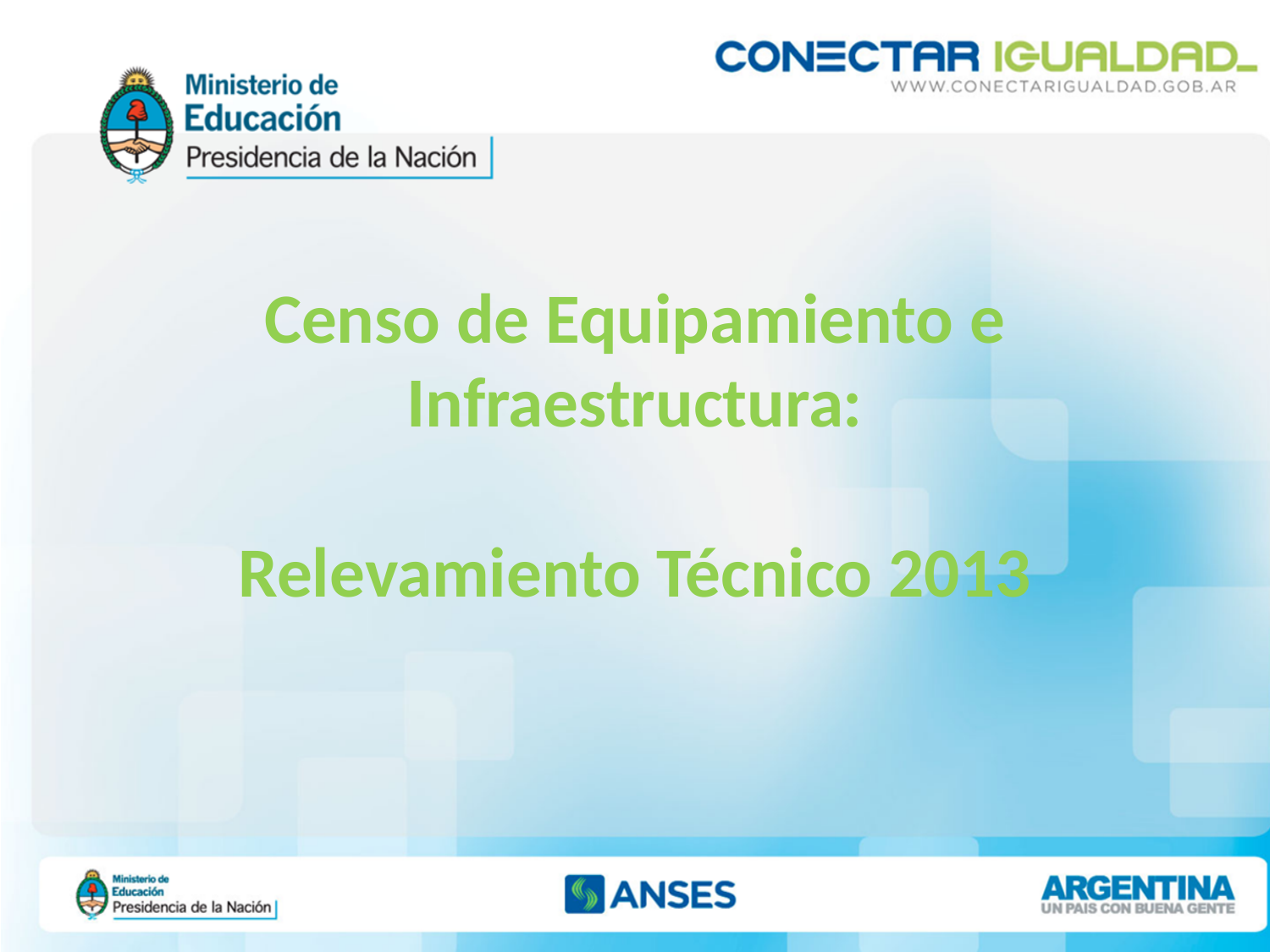

Censo de Equipamiento e Infraestructura:

Relevamiento Técnico 2013